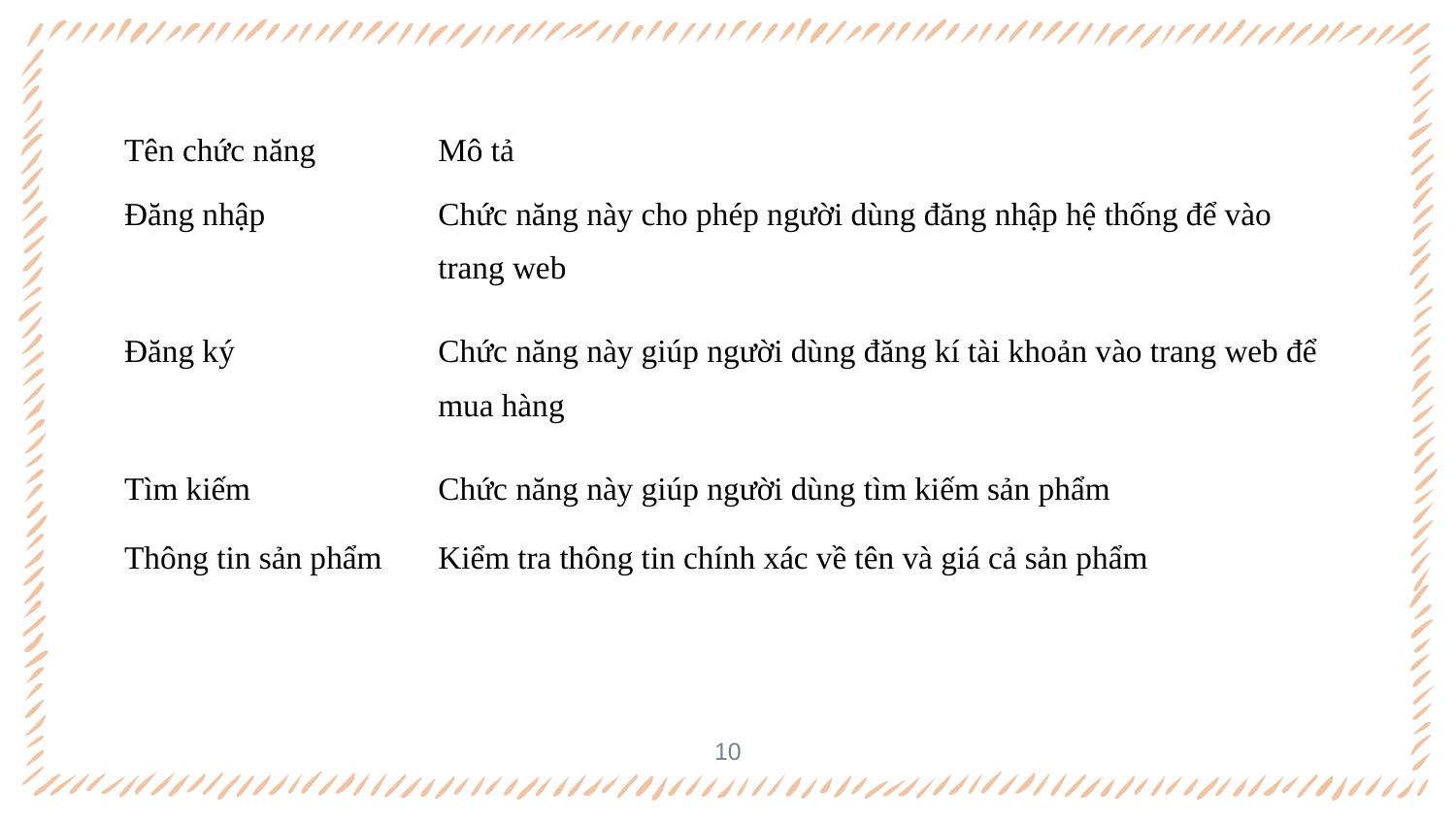

| Tên chức năng | Mô tả |
| --- | --- |
| Đăng nhập | Chức năng này cho phép người dùng đăng nhập hệ thống để vào trang web |
| Đăng ký | Chức năng này giúp người dùng đăng kí tài khoản vào trang web để mua hàng |
| Tìm kiếm | Chức năng này giúp người dùng tìm kiếm sản phẩm |
| Thông tin sản phẩm | Kiểm tra thông tin chính xác về tên và giá cả sản phẩm |
10